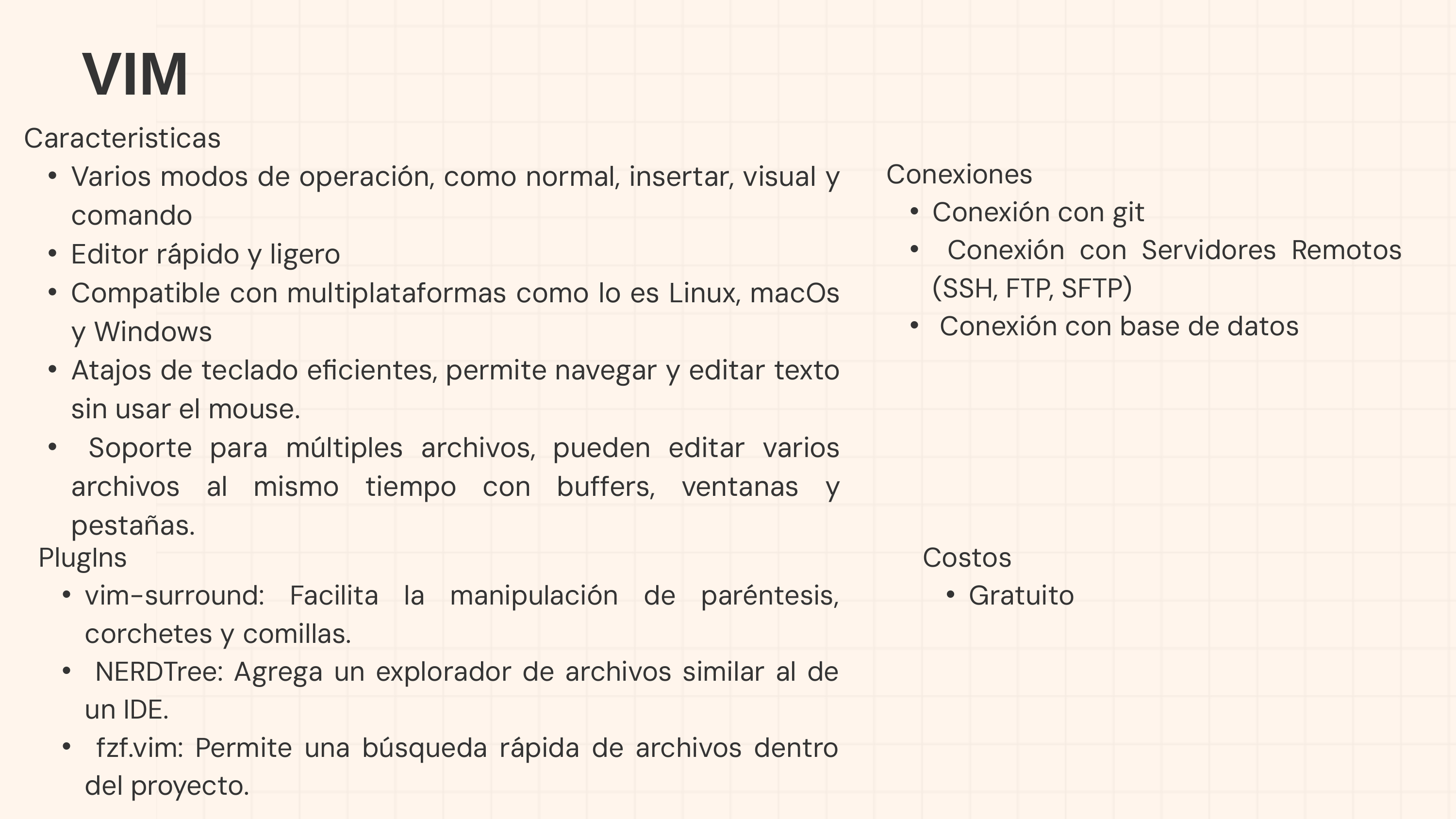

VIM
Caracteristicas
Varios modos de operación, como normal, insertar, visual y comando
Editor rápido y ligero
Compatible con multiplataformas como lo es Linux, macOs y Windows
Atajos de teclado eficientes, permite navegar y editar texto sin usar el mouse.
 Soporte para múltiples archivos, pueden editar varios archivos al mismo tiempo con buffers, ventanas y pestañas.

Conexiones
Conexión con git
 Conexión con Servidores Remotos (SSH, FTP, SFTP)
 Conexión con base de datos
PlugIns
vim-surround: Facilita la manipulación de paréntesis, corchetes y comillas.
 NERDTree: Agrega un explorador de archivos similar al de un IDE.
 fzf.vim: Permite una búsqueda rápida de archivos dentro del proyecto.
Costos
Gratuito